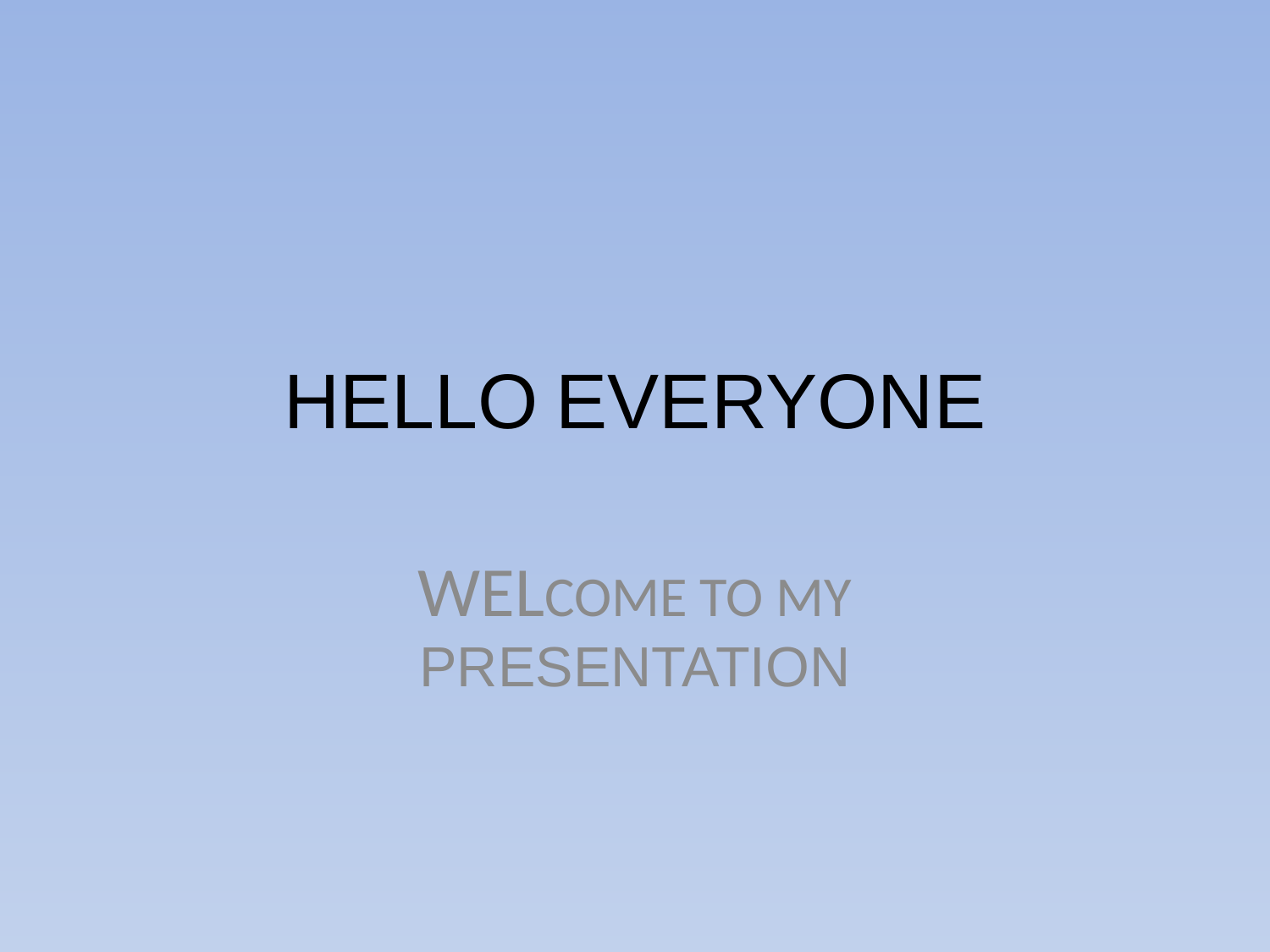

# HELLO EVERYONE
WELCOME TO MY PRESENTATION